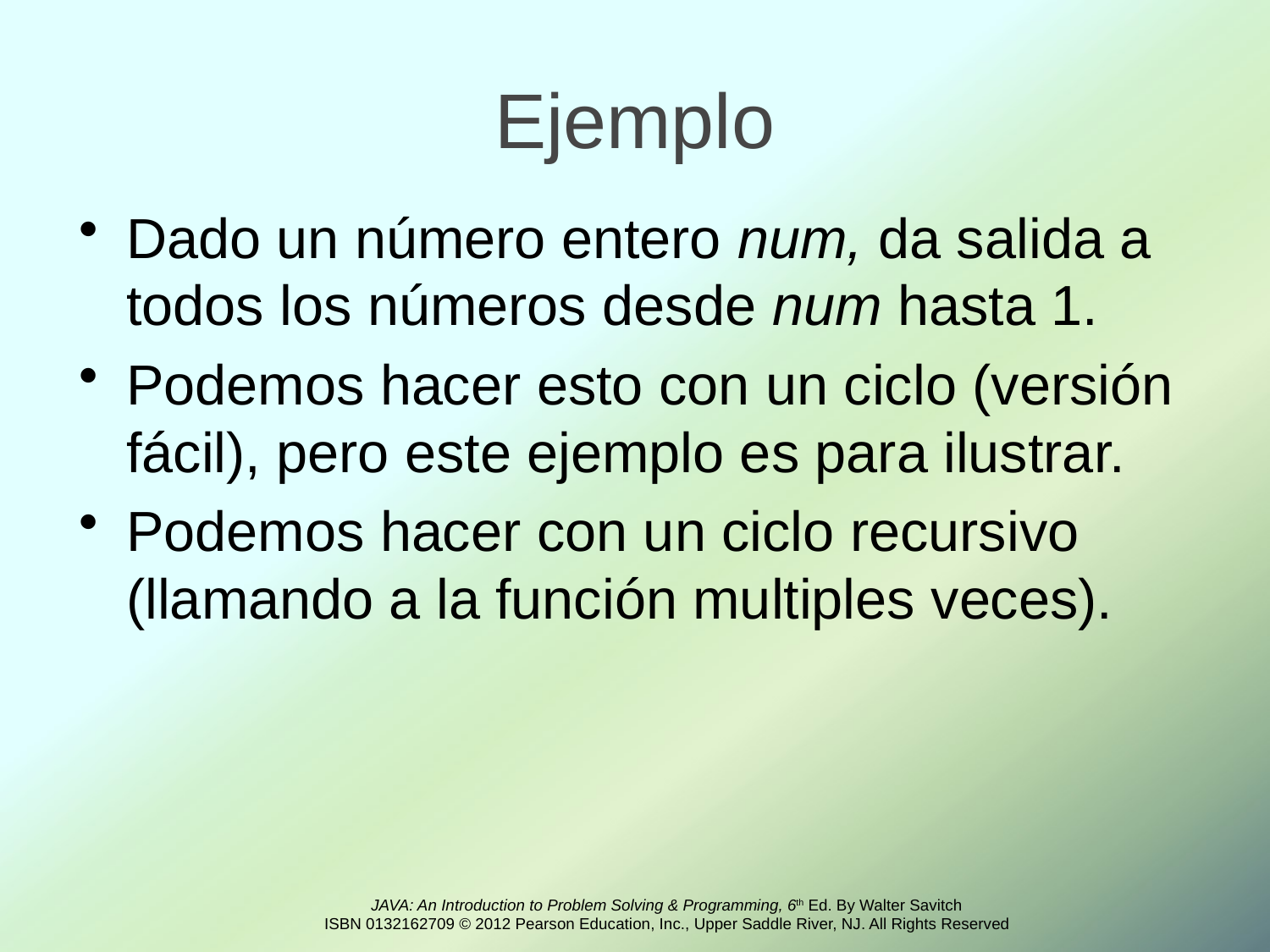

# Ejemplo
Dado un número entero num, da salida a todos los números desde num hasta 1.
Podemos hacer esto con un ciclo (versión fácil), pero este ejemplo es para ilustrar.
Podemos hacer con un ciclo recursivo (llamando a la función multiples veces).